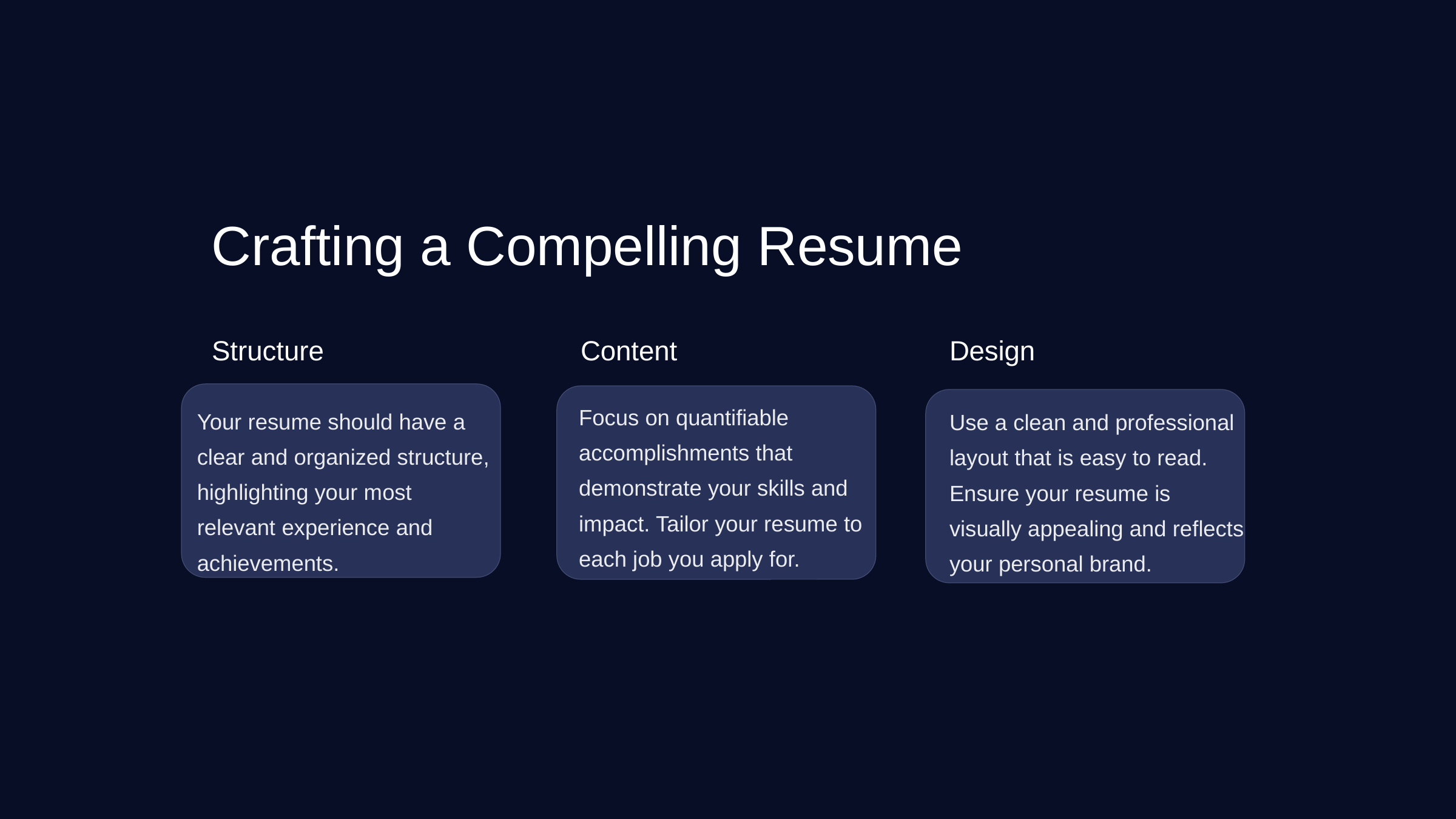

Crafting a Compelling Resume
Structure
Content
Design

Focus on quantifiable accomplishments that demonstrate your skills and impact. Tailor your resume to each job you apply for.
Your resume should have a clear and organized structure, highlighting your most relevant experience and achievements.
Use a clean and professional layout that is easy to read. Ensure your resume is visually appealing and reflects your personal brand.